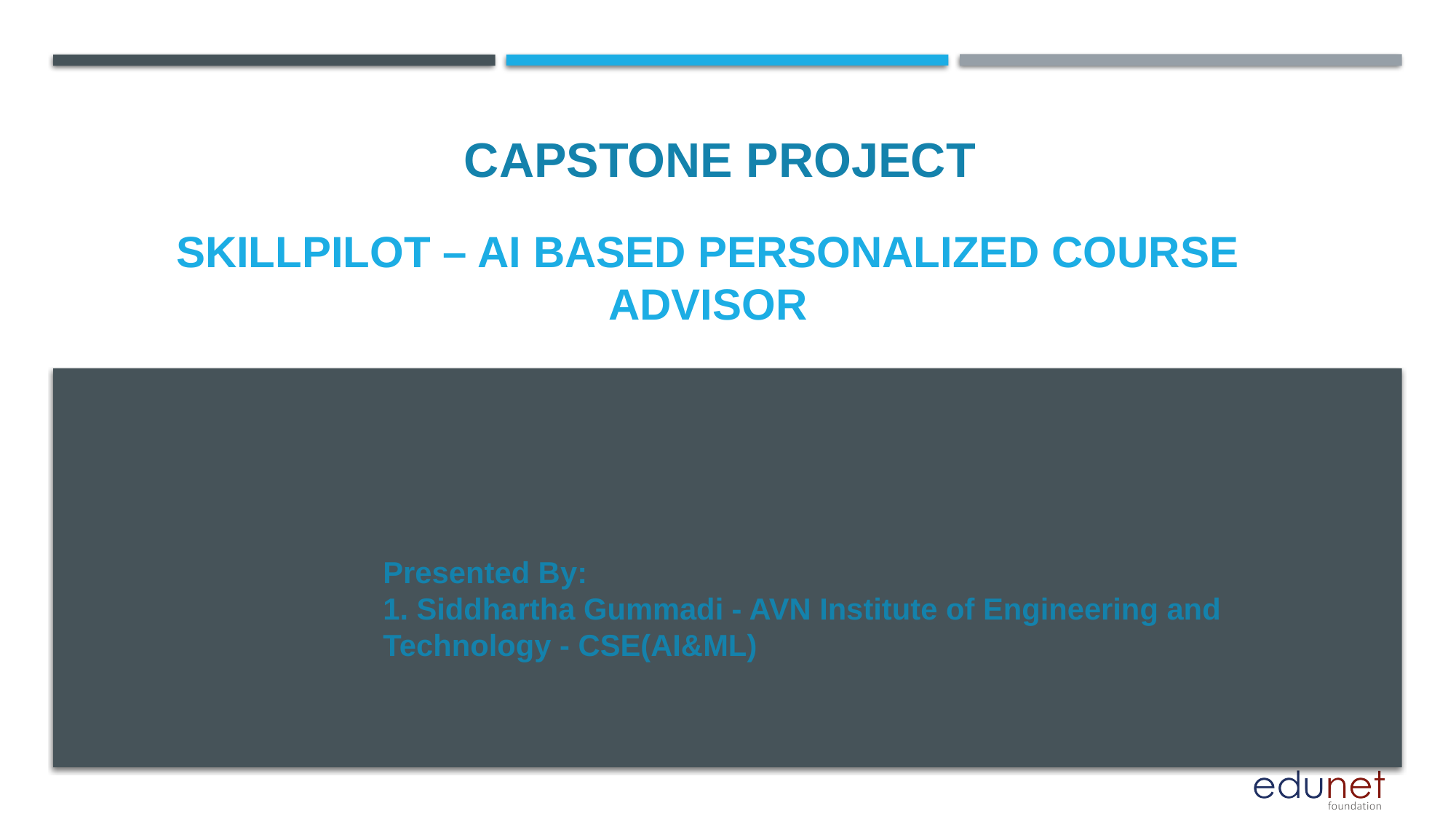

CAPSTONE PROJECT
# Skillpilot – ai based personalized course advisor
Presented By:
1. Siddhartha Gummadi - AVN Institute of Engineering and Technology - CSE(AI&ML)